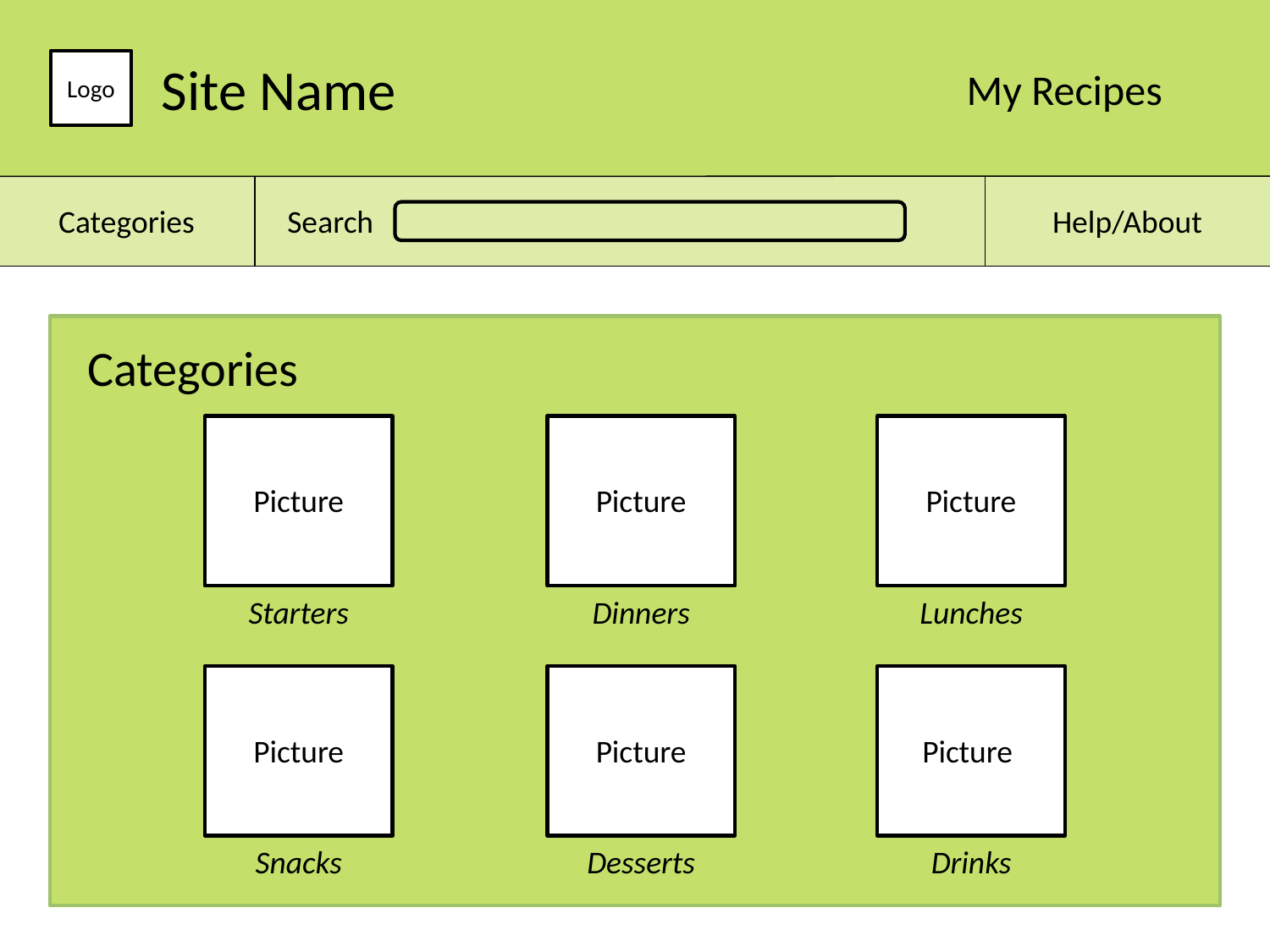

Site Name
Logo
My Recipes

Categories
Search

Help/About

Categories

Picture

Picture

Picture
Starters
Dinners
Lunches

Picture

Picture

Picture
Snacks
Desserts
Drinks